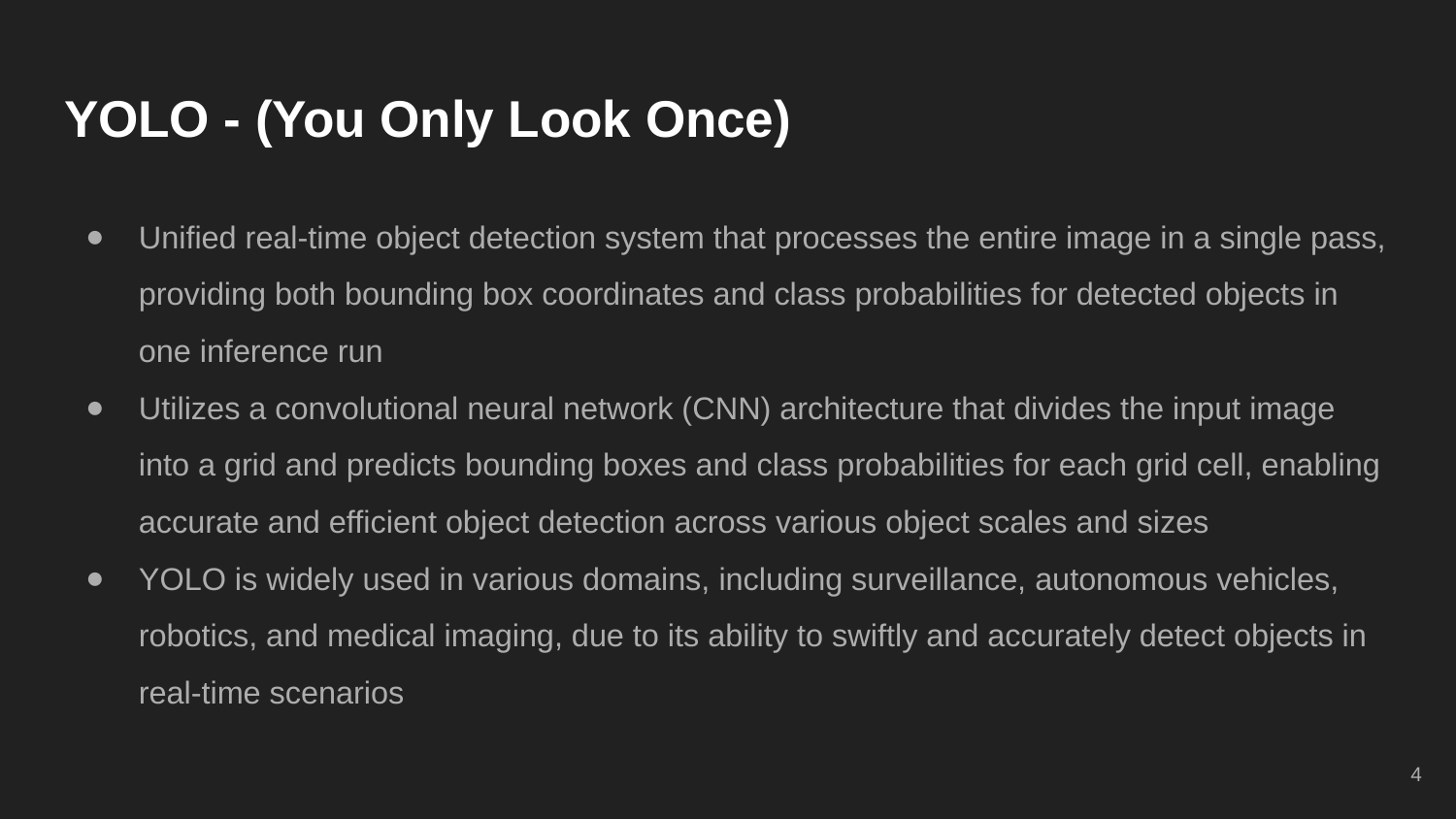

# YOLO - (You Only Look Once)
Unified real-time object detection system that processes the entire image in a single pass, providing both bounding box coordinates and class probabilities for detected objects in one inference run
Utilizes a convolutional neural network (CNN) architecture that divides the input image into a grid and predicts bounding boxes and class probabilities for each grid cell, enabling accurate and efficient object detection across various object scales and sizes
YOLO is widely used in various domains, including surveillance, autonomous vehicles, robotics, and medical imaging, due to its ability to swiftly and accurately detect objects in real-time scenarios

4